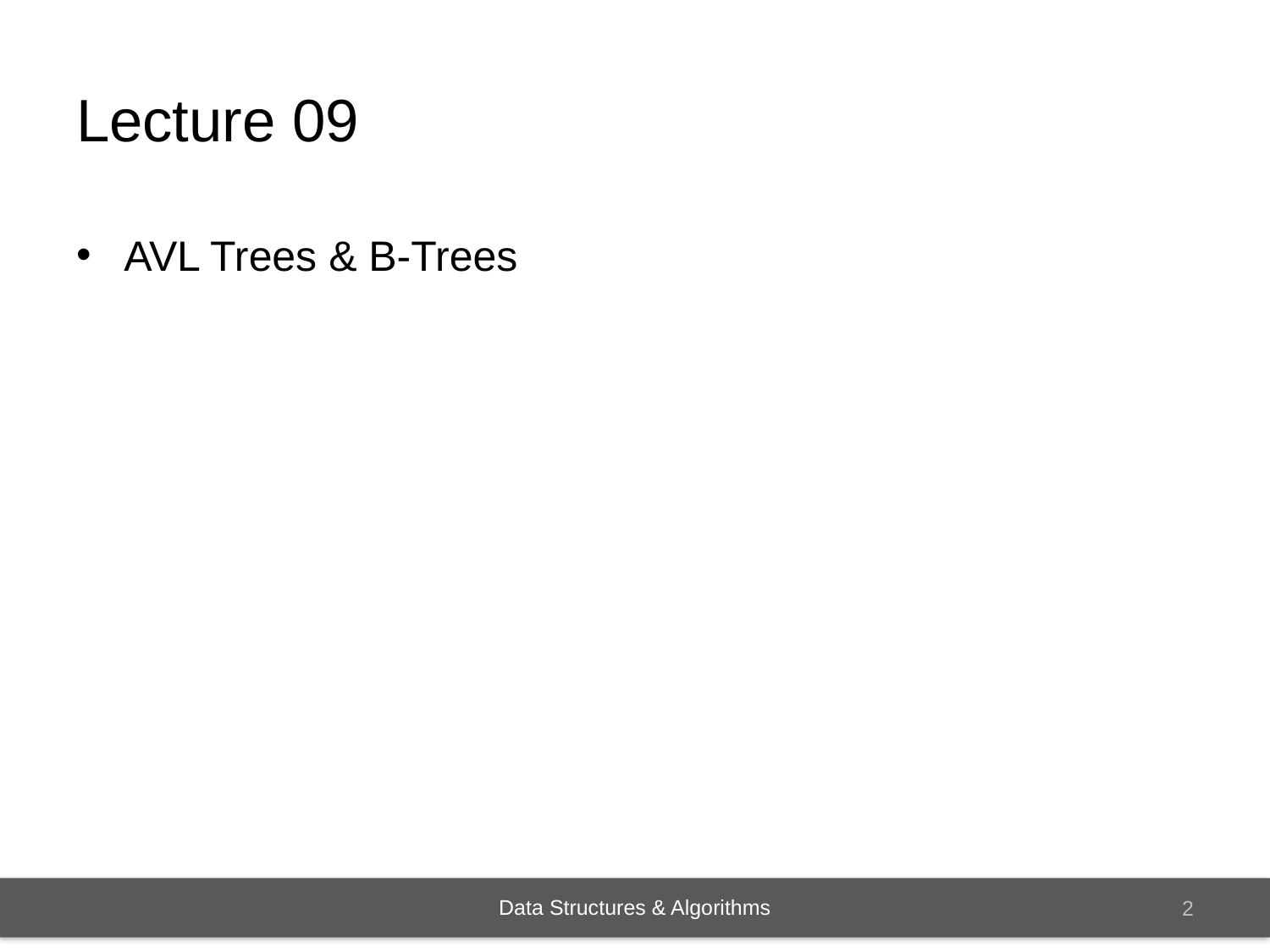

# Lecture 09
AVL Trees & B-Trees
2